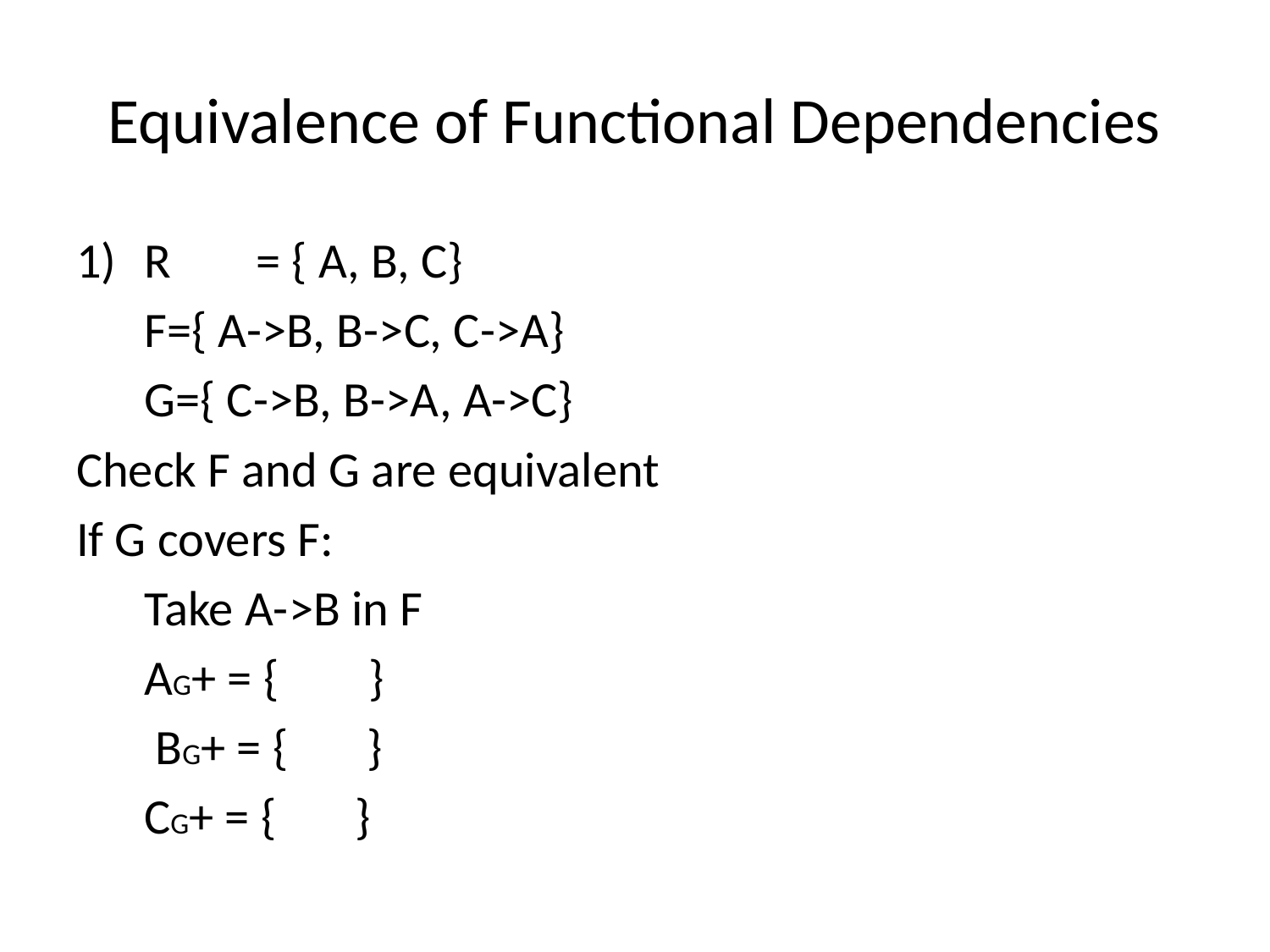

# Equivalence of Functional Dependencies
1)	R	= { A, B, C}
	F={ A->B, B->C, C->A}
	G={ C->B, B->A, A->C}
Check F and G are equivalent
If G covers F:
	Take A->B in F
	AG+ = {        }
	 BG+ = {       }
	CG+ = {       }